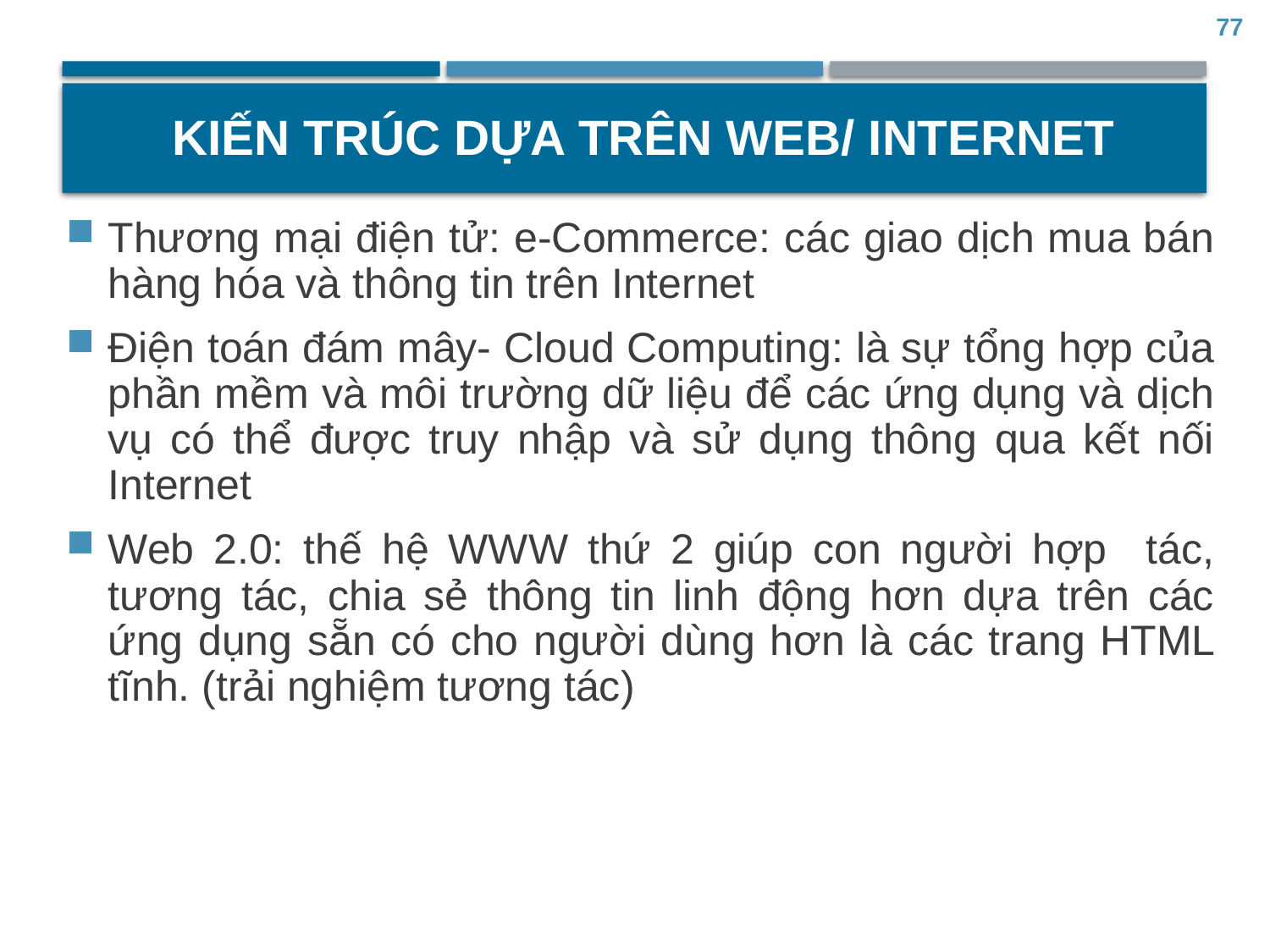

77
# Kiến trúc dựa trên WEB/ Internet
Thương mại điện tử: e-Commerce: các giao dịch mua bán hàng hóa và thông tin trên Internet
Điện toán đám mây- Cloud Computing: là sự tổng hợp của phần mềm và môi trường dữ liệu để các ứng dụng và dịch vụ có thể được truy nhập và sử dụng thông qua kết nối Internet
Web 2.0: thế hệ WWW thứ 2 giúp con người hợp  tác, tương tác, chia sẻ thông tin linh động hơn dựa trên các ứng dụng sẵn có cho người dùng hơn là các trang HTML tĩnh. (trải nghiệm tương tác)